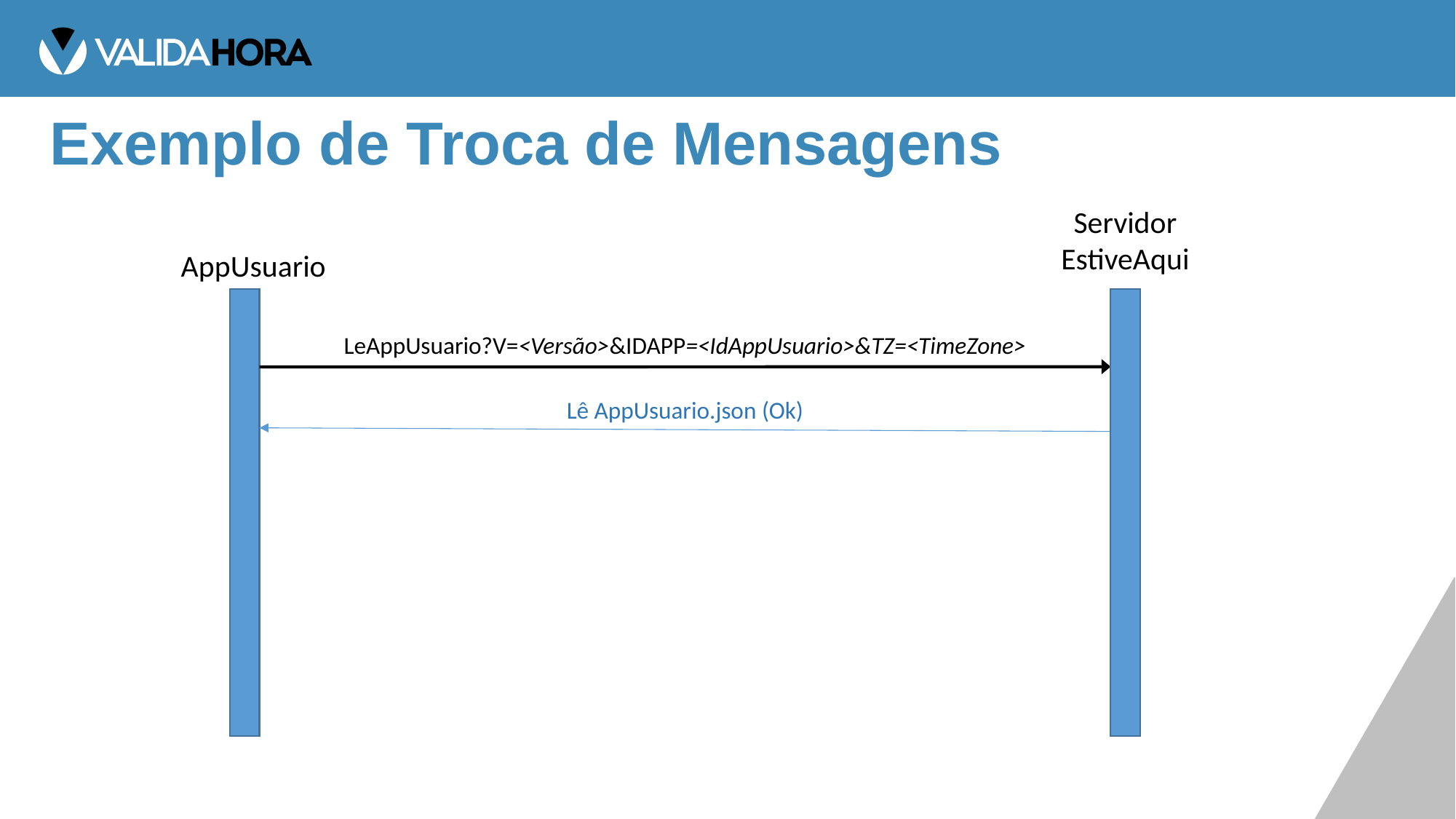

# Exemplo de Troca de Mensagens
Servidor
EstiveAqui

AppUsuario

LeAppUsuario?V=<Versão>&IDAPP=<IdAppUsuario>&TZ=<TimeZone>
Lê AppUsuario.json (Ok)